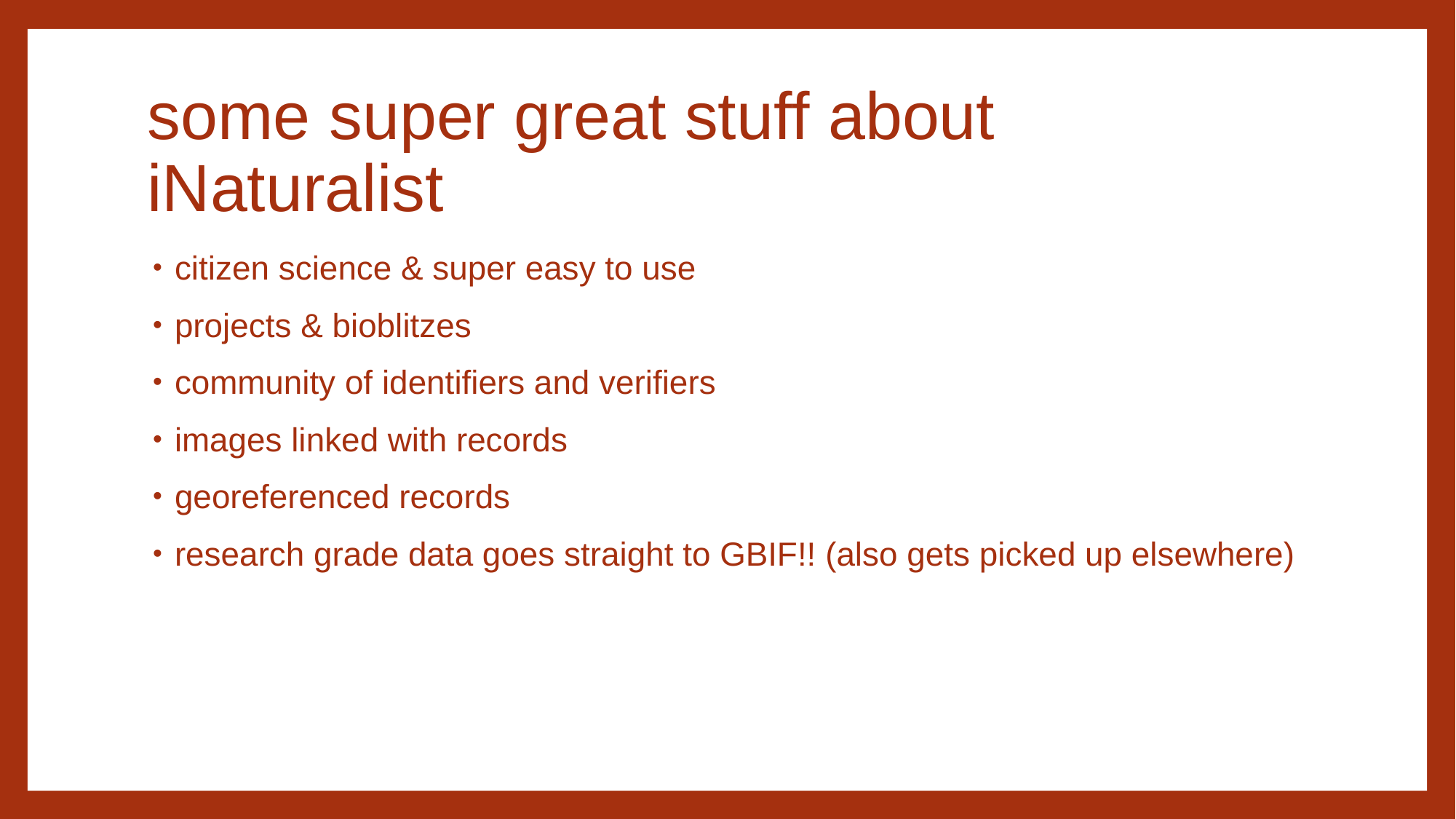

# some super great stuff about iNaturalist
citizen science & super easy to use
projects & bioblitzes
community of identifiers and verifiers
images linked with records
georeferenced records
research grade data goes straight to GBIF!! (also gets picked up elsewhere)